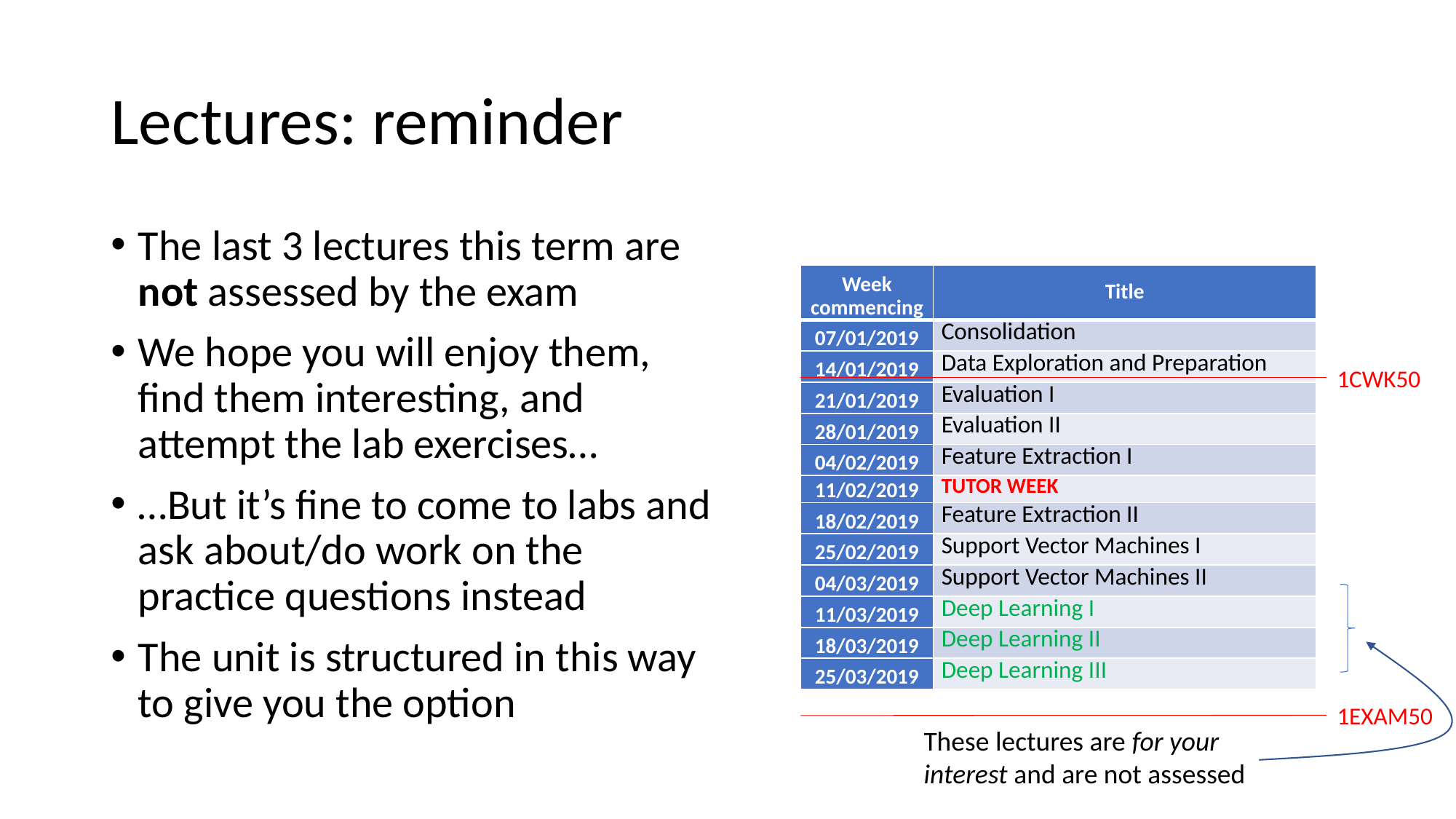

# Lectures: reminder
The last 3 lectures this term are not assessed by the exam
We hope you will enjoy them, find them interesting, and attempt the lab exercises…
…But it’s fine to come to labs and ask about/do work on the practice questions instead
The unit is structured in this way to give you the option
| Week commencing | Title |
| --- | --- |
| 07/01/2019 | Consolidation |
| 14/01/2019 | Data Exploration and Preparation |
| 21/01/2019 | Evaluation I |
| 28/01/2019 | Evaluation II |
| 04/02/2019 | Feature Extraction I |
| 11/02/2019 | TUTOR WEEK |
| 18/02/2019 | Feature Extraction II |
| 25/02/2019 | Support Vector Machines I |
| 04/03/2019 | Support Vector Machines II |
| 11/03/2019 | Deep Learning I |
| 18/03/2019 | Deep Learning II |
| 25/03/2019 | Deep Learning III |
1CWK50

1EXAM50
These lectures are for your interest and are not assessed